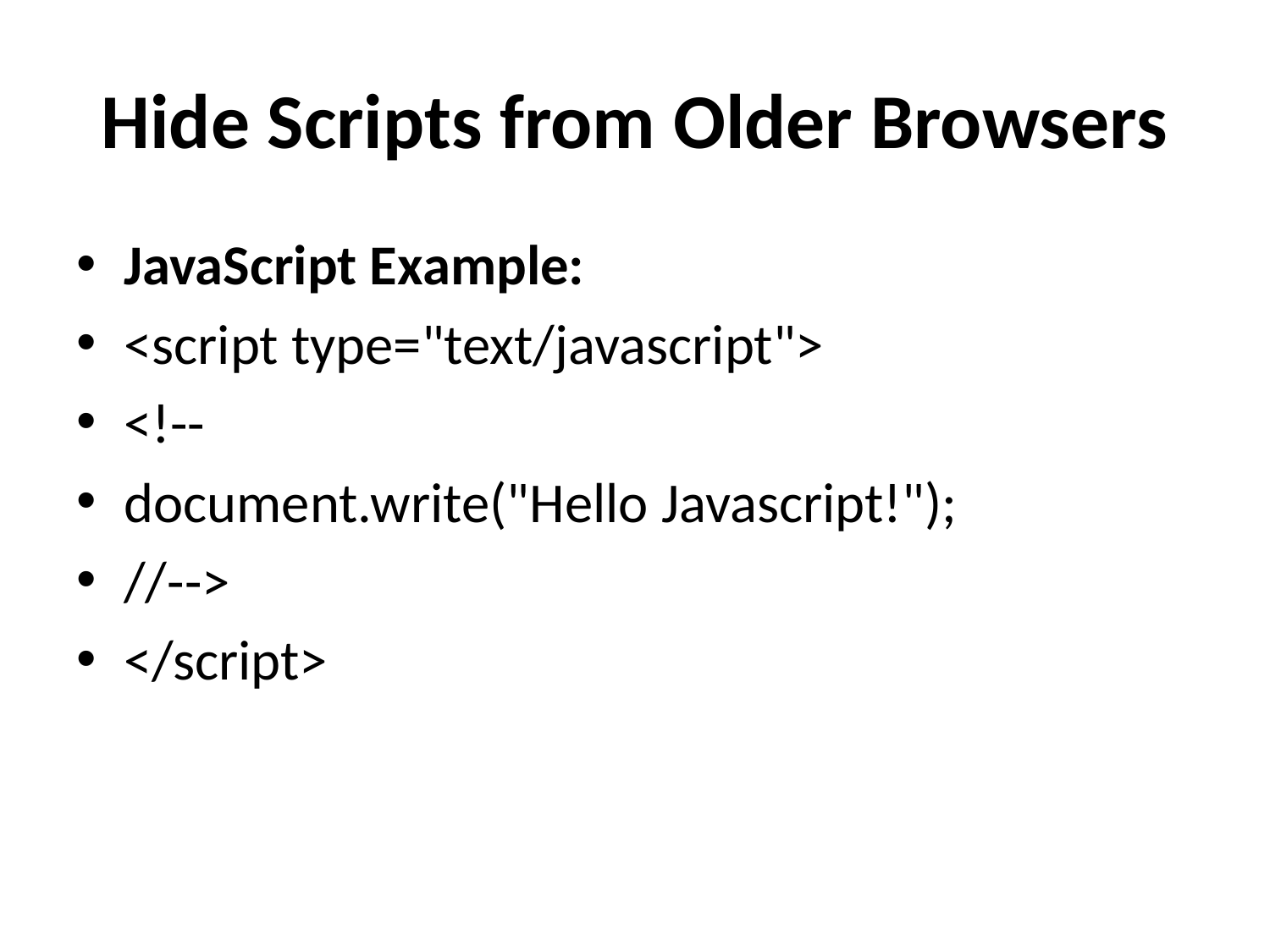

# Hide Scripts from Older Browsers
JavaScript Example:
<script type="text/javascript">
<!--
document.write("Hello Javascript!");
//-->
</script>